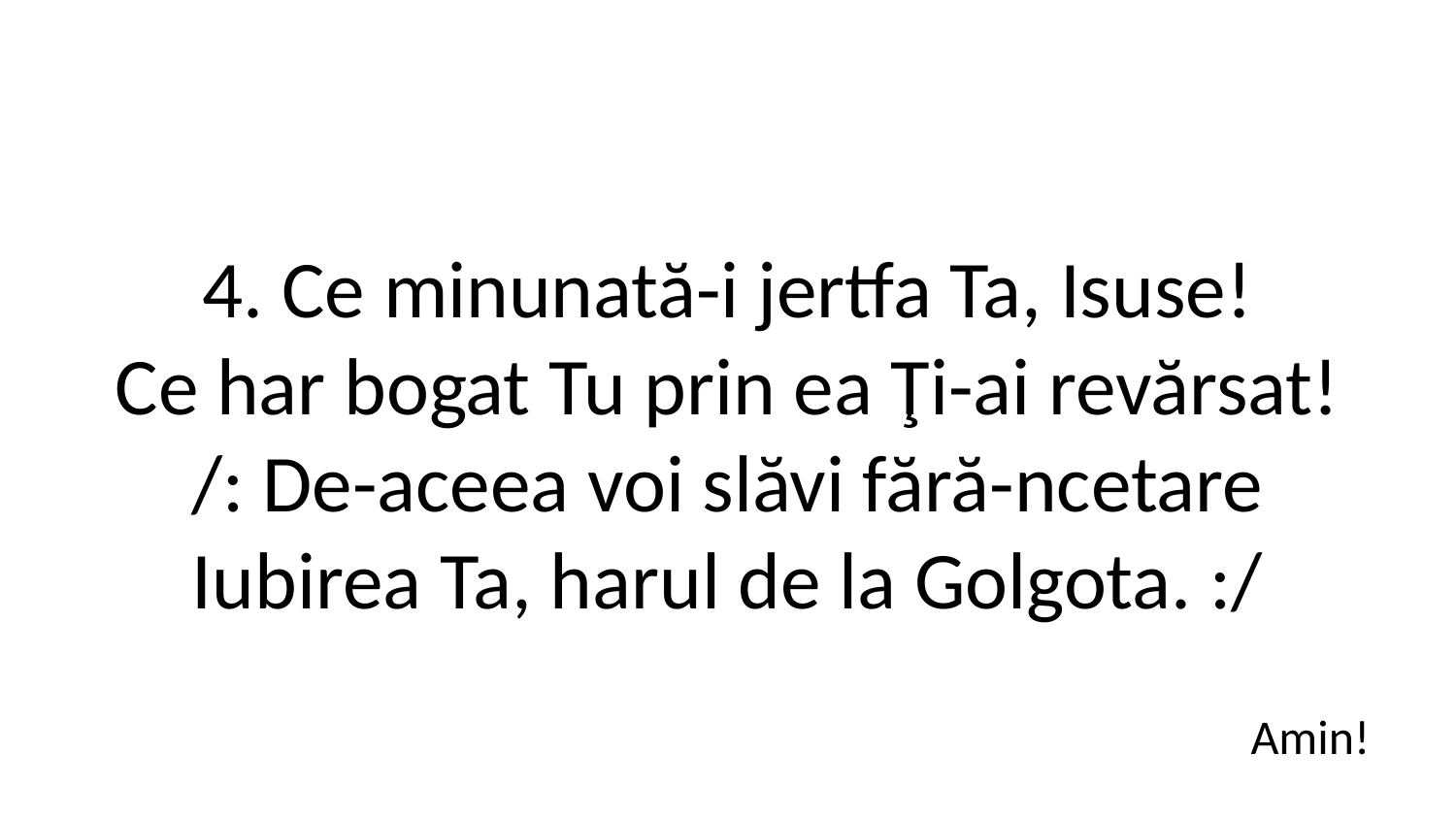

4. Ce minunată-i jertfa Ta, Isuse!
Ce har bogat Tu prin ea Ţi-ai revărsat!
/: De-aceea voi slăvi fără-ncetare
Iubirea Ta, harul de la Golgota. :/

Amin!